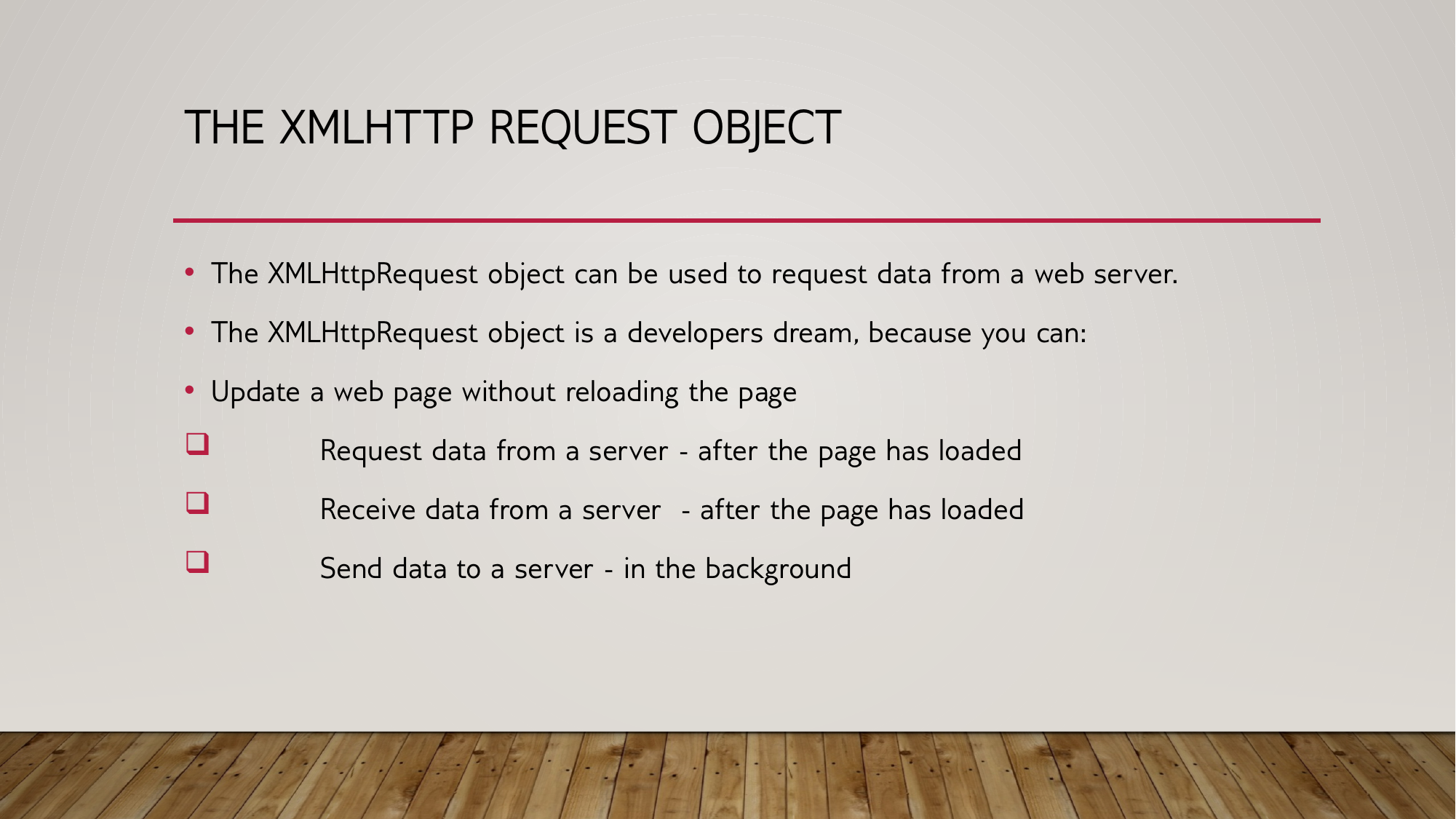

# The XMLHttp Request Object
The XMLHttpRequest object can be used to request data from a web server.
The XMLHttpRequest object is a developers dream, because you can:
Update a web page without reloading the page
	Request data from a server - after the page has loaded
	Receive data from a server  - after the page has loaded
	Send data to a server - in the background